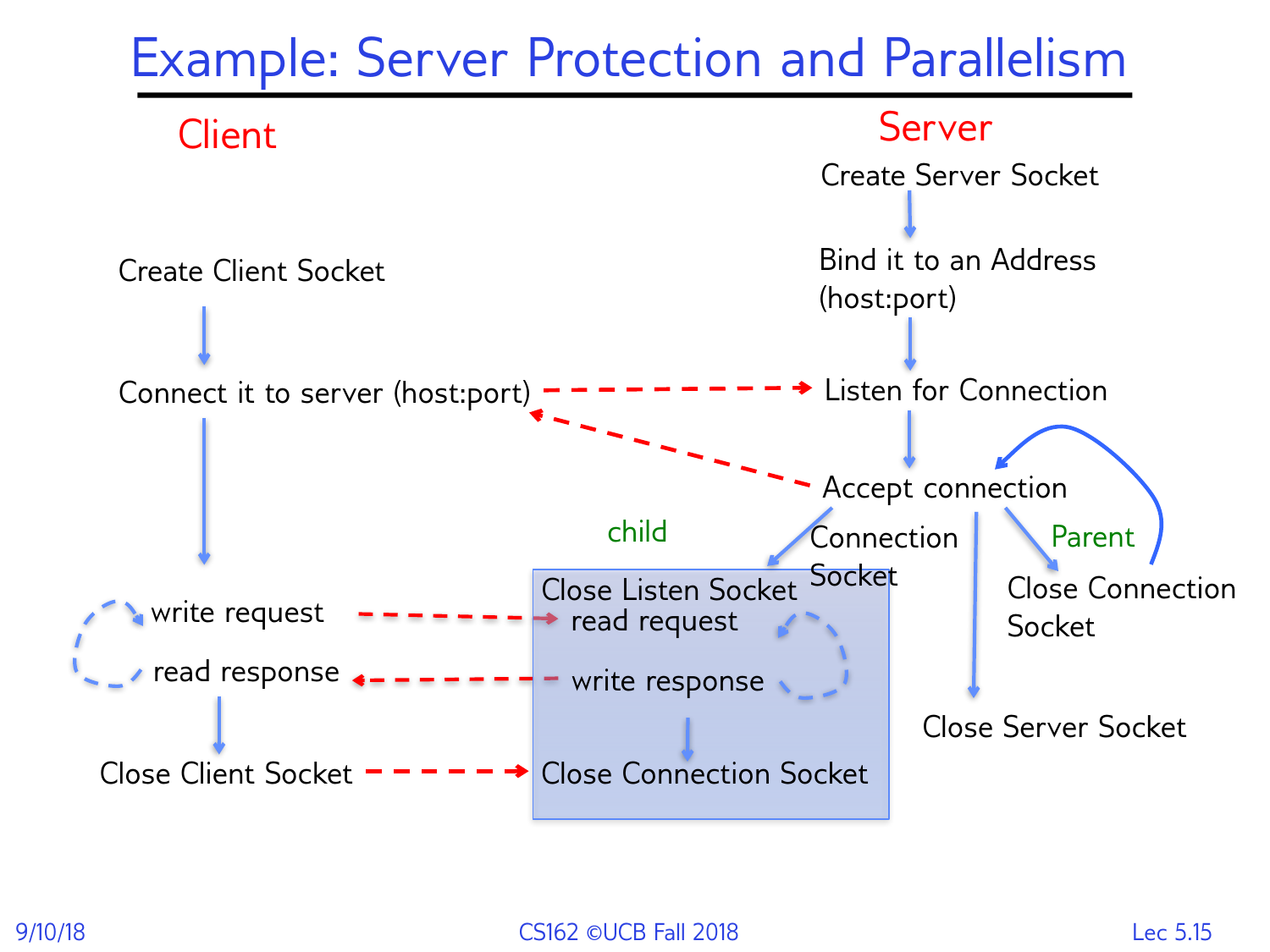

# Example: Server Protection and Parallelism
Server
Client
Create Server Socket
Bind it to an Address
(host:port)
Create Client Socket
Connect it to server (host:port)
Listen for Connection
Accept connection
write request
read response

Parent
Close Connection
Socket
child
Connection
Socket
Close Listen Socket

Close Server Socket
read request
write response

Close Client Socket
Close Connection Socket